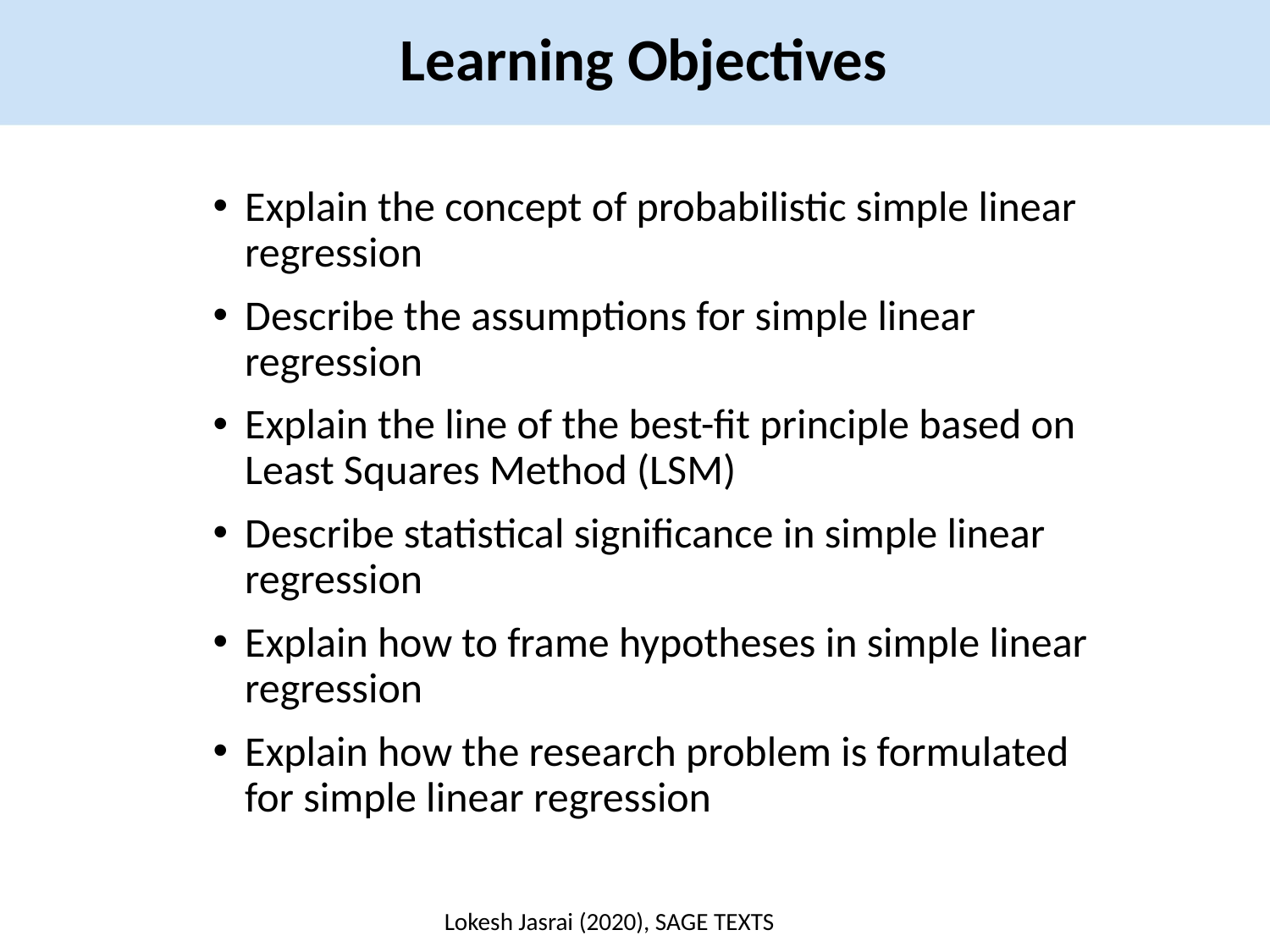

Learning Objectives
Explain the concept of probabilistic simple linear regression
Describe the assumptions for simple linear regression
Explain the line of the best-fit principle based on Least Squares Method (LSM)
Describe statistical significance in simple linear regression
Explain how to frame hypotheses in simple linear regression
Explain how the research problem is formulated for simple linear regression
Lokesh Jasrai (2020), SAGE TEXTS